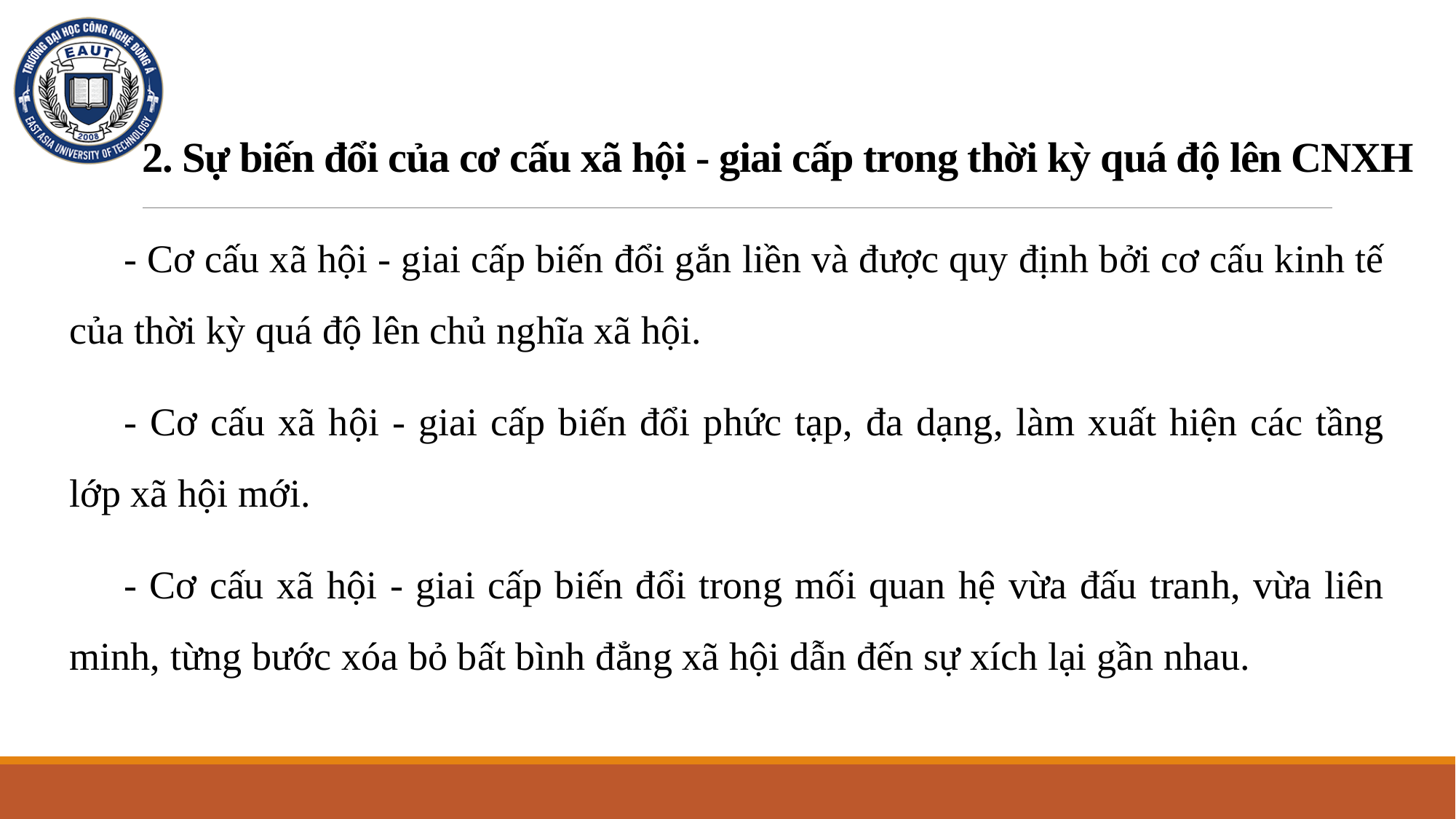

# 2. Sự biến đổi của cơ cấu xã hội - giai cấp trong thời kỳ quá độ lên CNXH
- Cơ cấu xã hội - giai cấp biến đổi gắn liền và được quy định bởi cơ cấu kinh tế của thời kỳ quá độ lên chủ nghĩa xã hội.
- Cơ cấu xã hội - giai cấp biến đổi phức tạp, đa dạng, làm xuất hiện các tầng lớp xã hội mới.
- Cơ cấu xã hội - giai cấp biến đổi trong mối quan hệ vừa đấu tranh, vừa liên minh, từng bước xóa bỏ bất bình đẳng xã hội dẫn đến sự xích lại gần nhau.